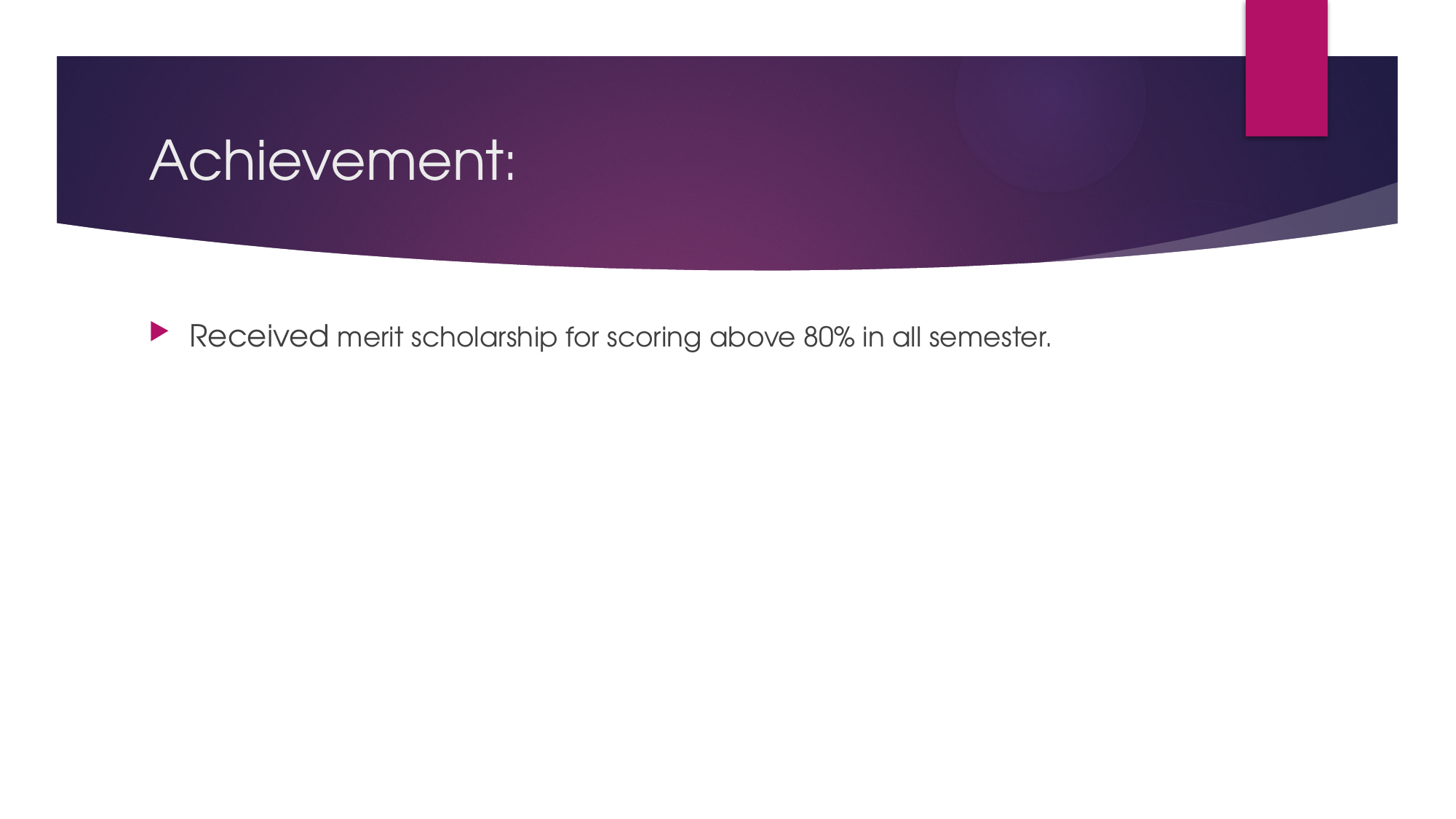

# Achievement:
Received merit scholarship for scoring above 80% in all semester.